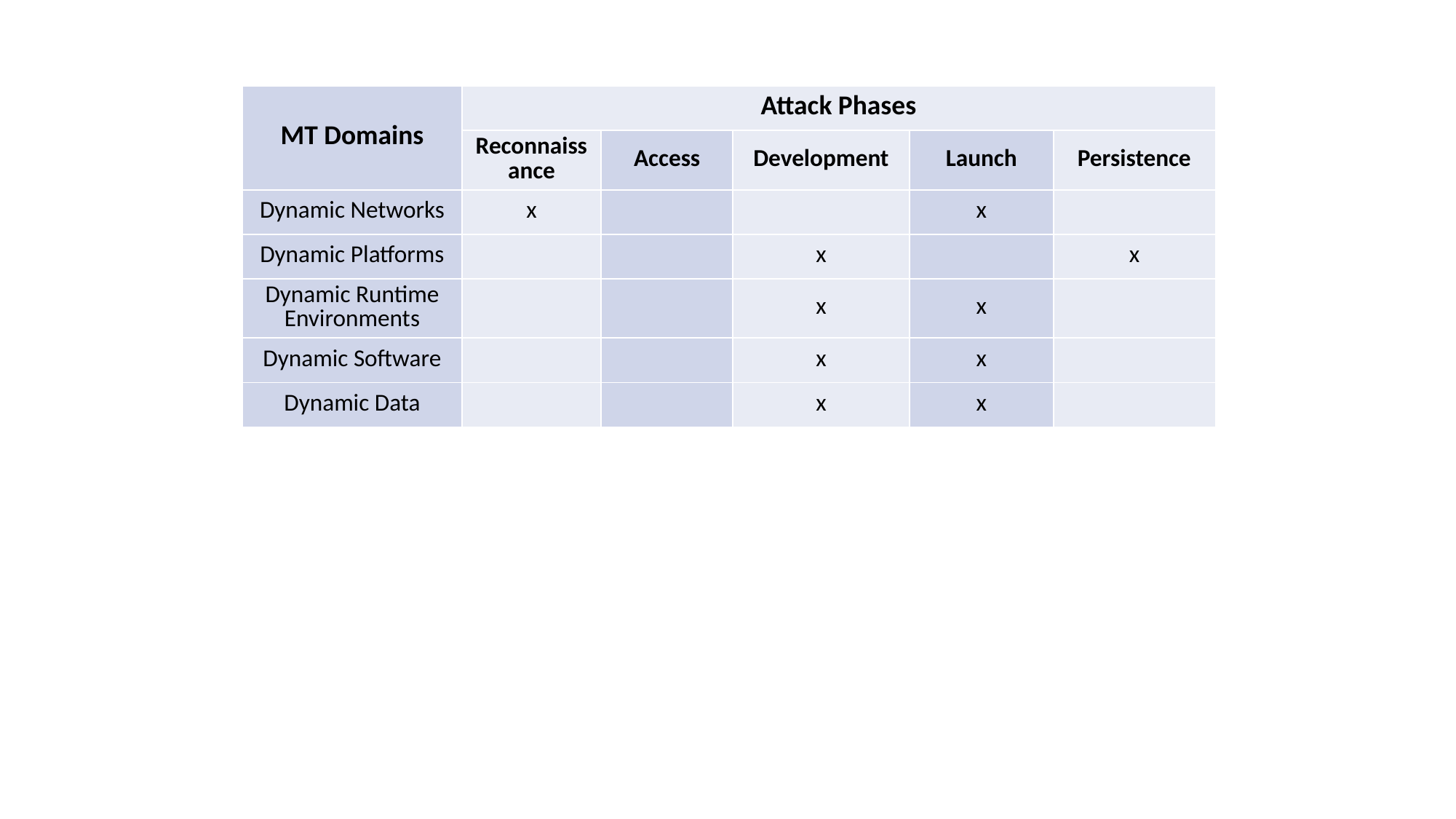

| MT Domains | Attack Phases |  |  |  |  |
| --- | --- | --- | --- | --- | --- |
|  | Reconnaissance | Access | Development | Launch | Persistence |
| Dynamic Networks | x |  |  | x |  |
| Dynamic Platforms |  |  | x |  | x |
| Dynamic Runtime Environments |  |  | x | x |  |
| Dynamic Software |  |  | x | x |  |
| Dynamic Data |  |  | x | x |  |